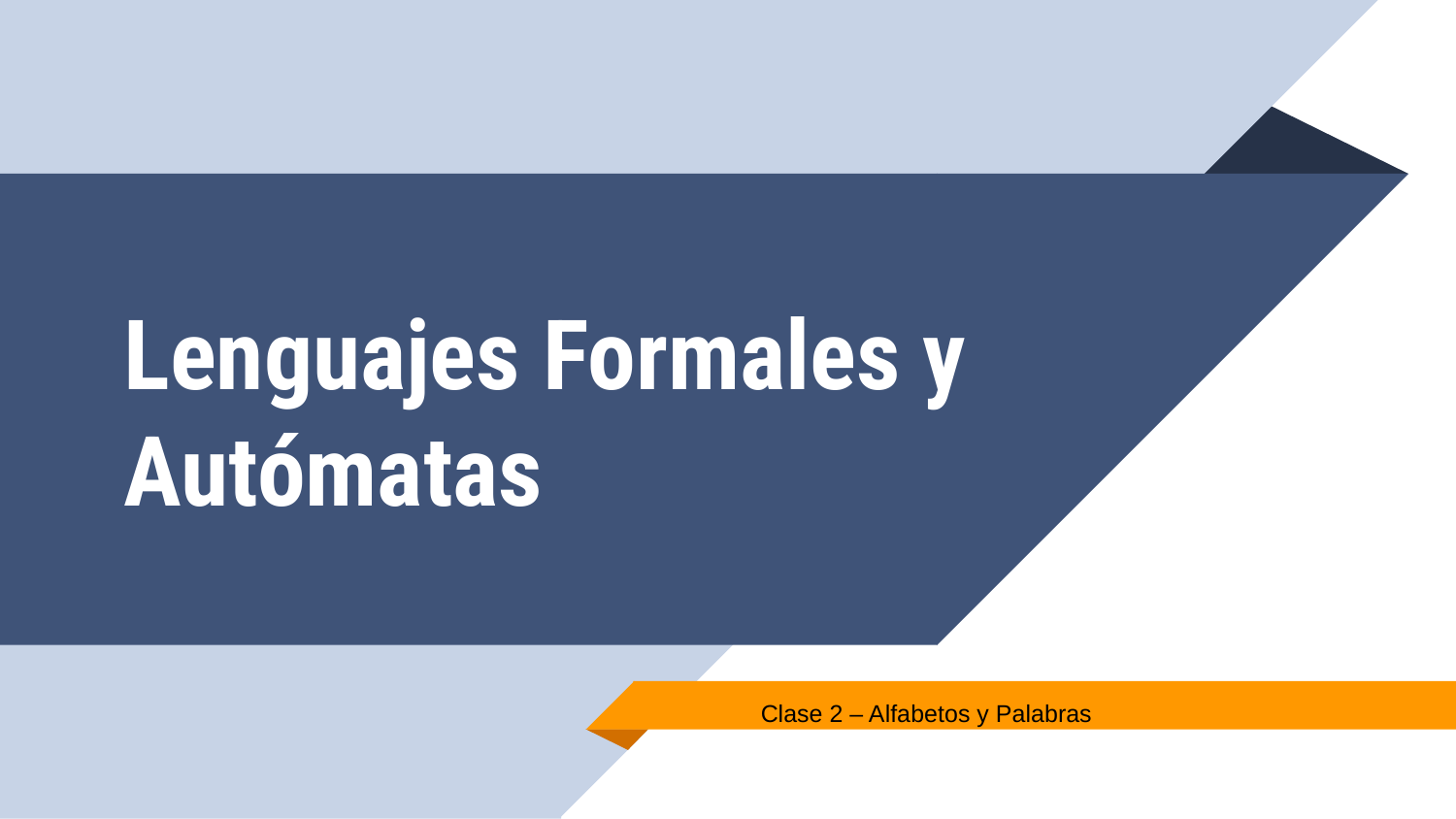

# Lenguajes Formales y Autómatas

Clase 2 – Alfabetos y Palabras